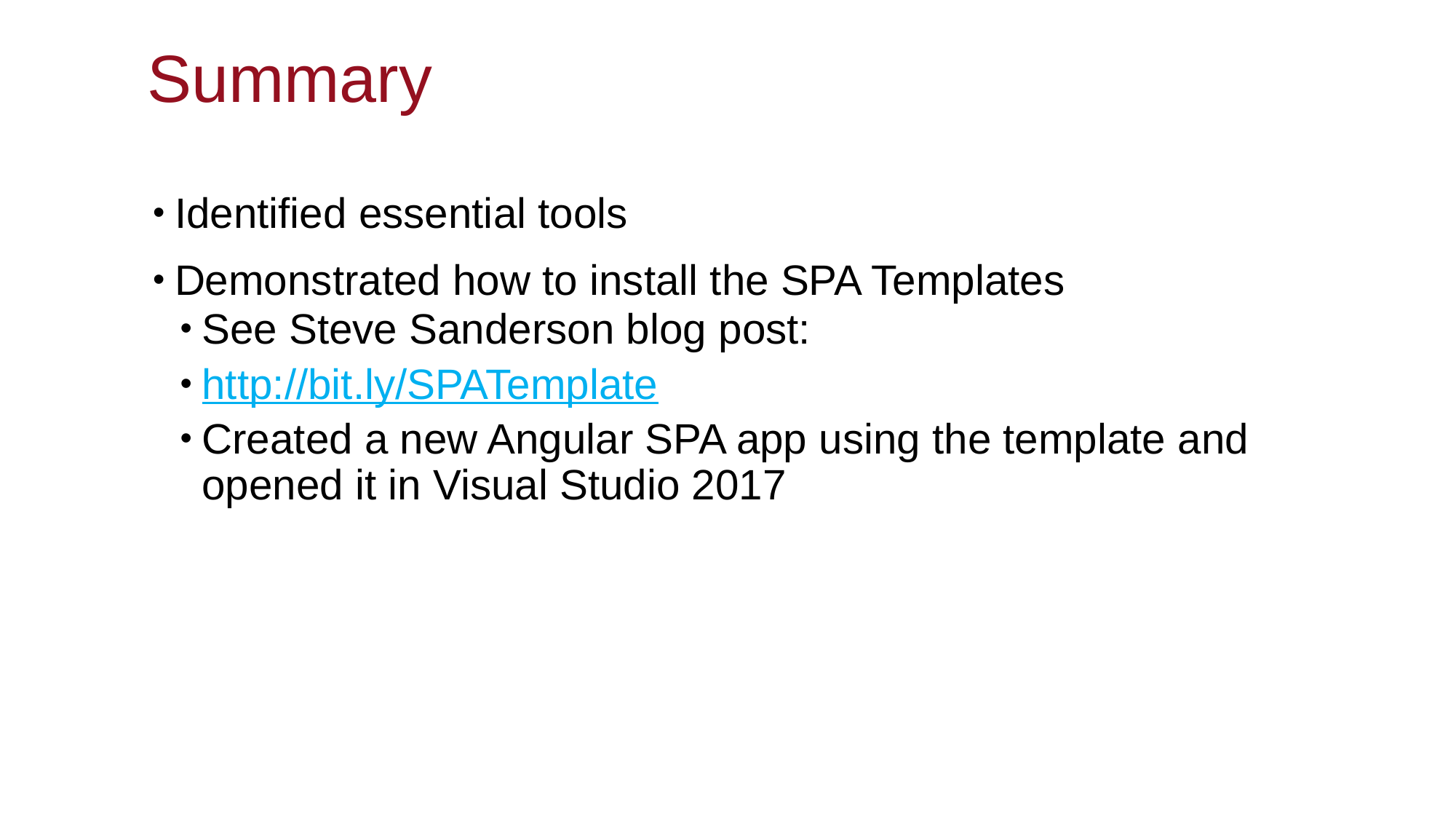

# Summary
Identified essential tools
Demonstrated how to install the SPA Templates
See Steve Sanderson blog post:
http://bit.ly/SPATemplate
Created a new Angular SPA app using the template and opened it in Visual Studio 2017